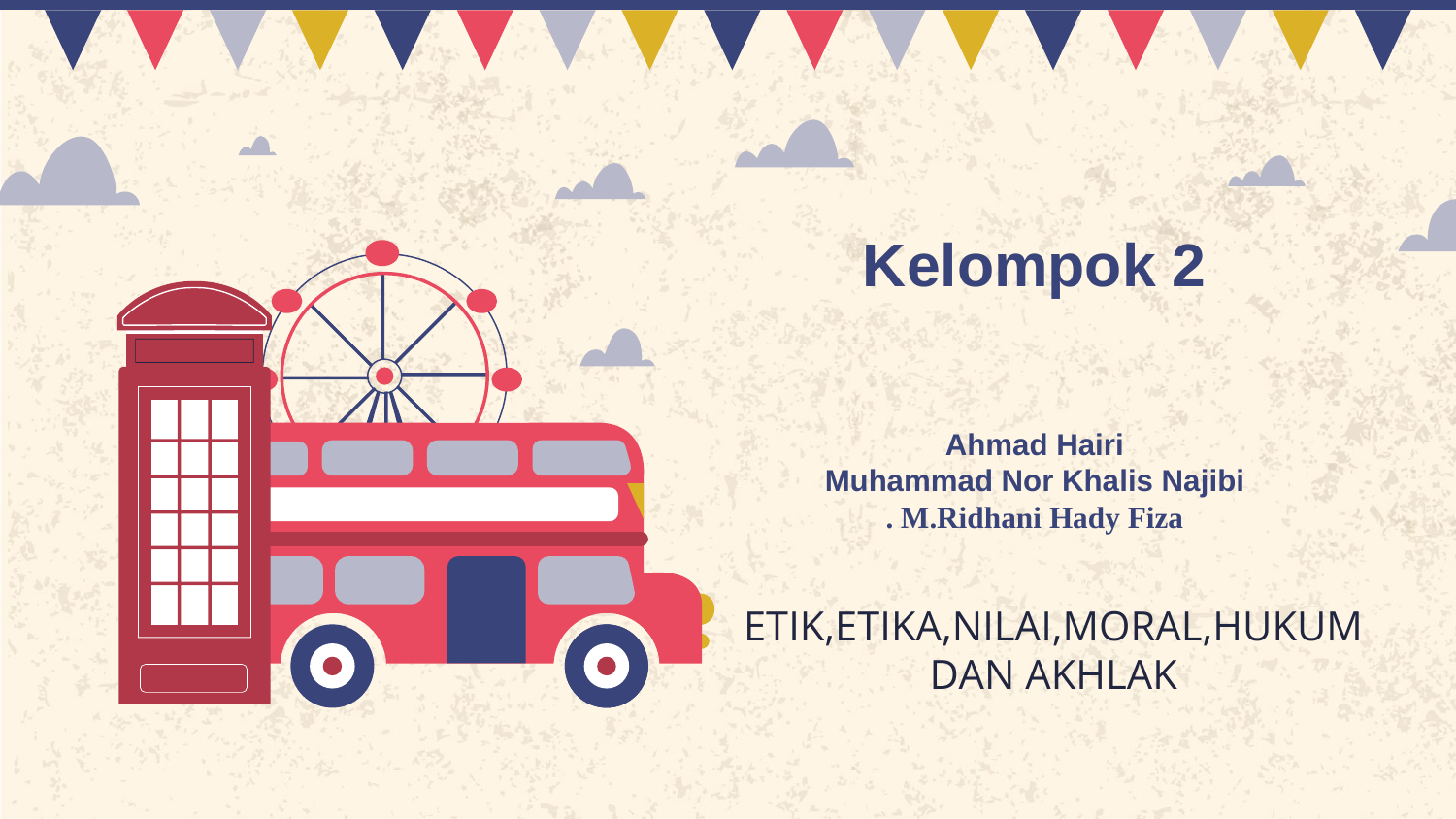

# Kelompok 2 Ahmad Hairi Muhammad Nor Khalis Najibi . M.Ridhani Hady Fiza

ETIK,ETIKA,NILAI,MORAL,HUKUM DAN AKHLAK